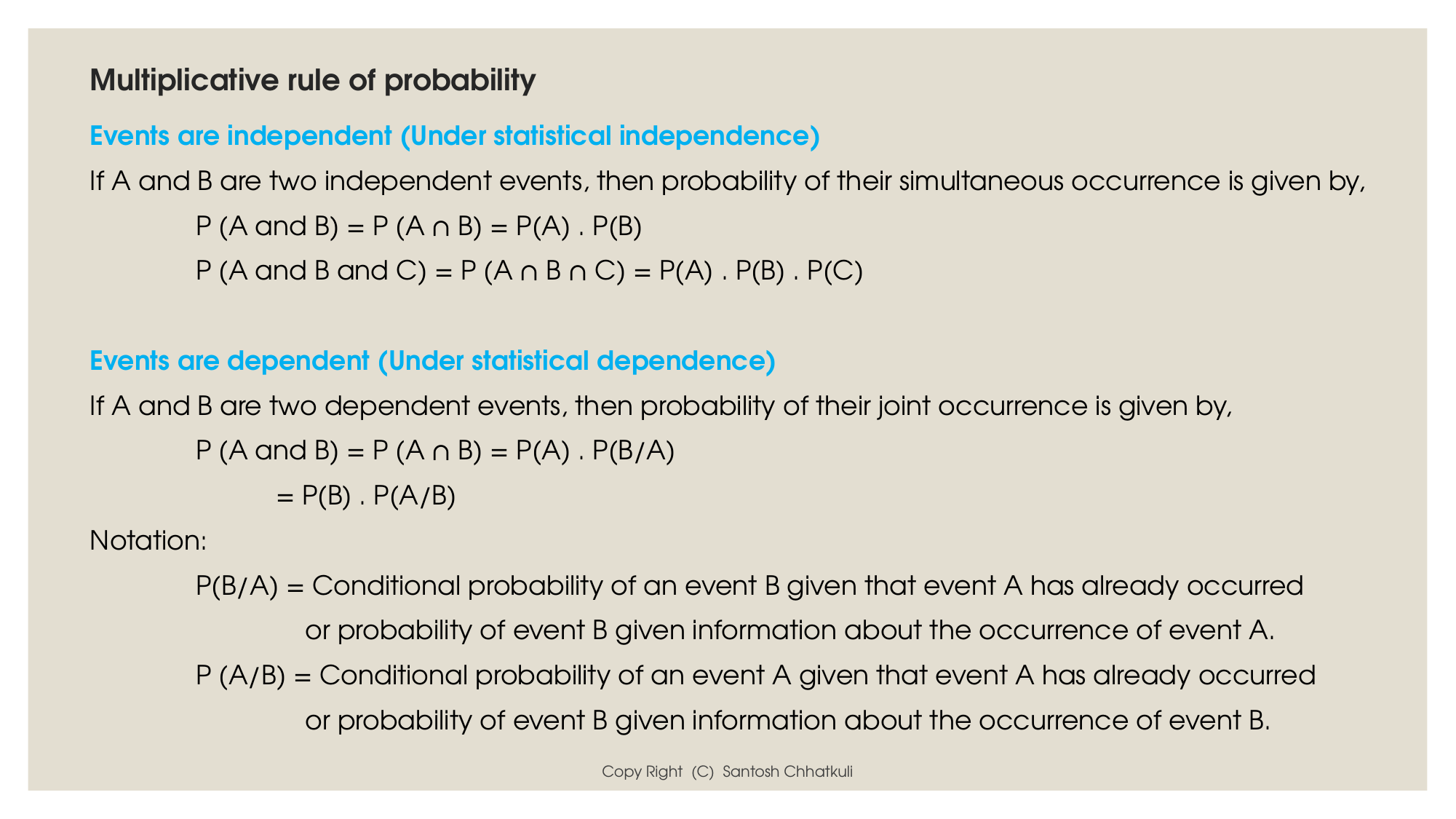

# Multiplicative rule of probability
Events are independent (Under statistical independence)
If A and B are two independent events, then probability of their simultaneous occurrence is given by,
	P (A and B) = P (A ∩ B) = P(A) . P(B)
	P (A and B and C) = P (A ∩ B ∩ C) = P(A) . P(B) . P(C)

Events are dependent (Under statistical dependence)
If A and B are two dependent events, then probability of their joint occurrence is given by,
	P (A and B) = P (A ∩ B) = P(A) . P(B/A)
			           = P(B) . P(A/B)
Notation:
	P(B/A) = Conditional probability of an event B given that event A has already occurred
	               or probability of event B given information about the occurrence of event A.
	P (A/B) = Conditional probability of an event A given that event A has already occurred
	               or probability of event B given information about the occurrence of event B.

Copy Right  (C)  Santosh Chhatkuli